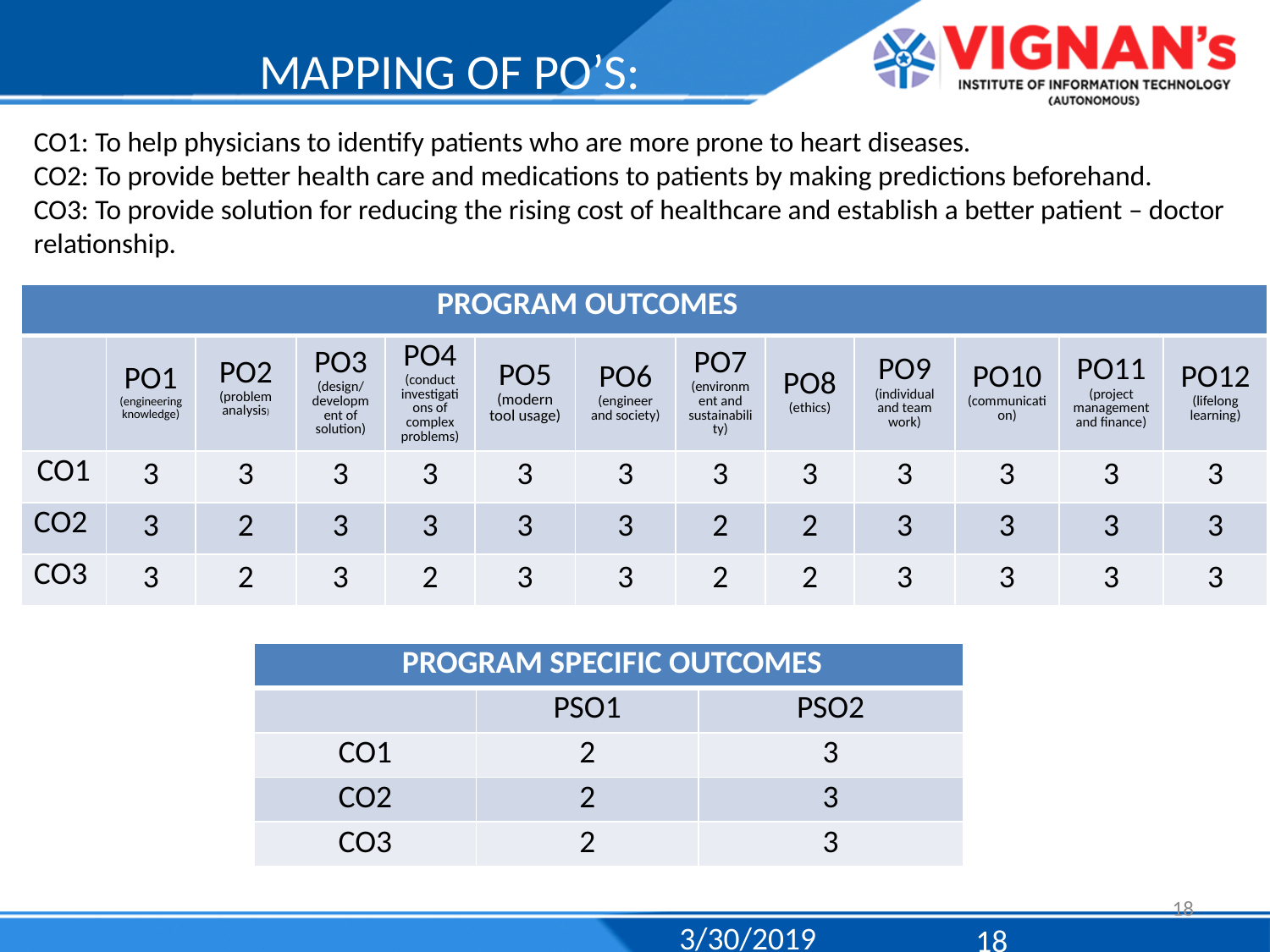

# MAPPING OF PO’S:
CO1: To help physicians to identify patients who are more prone to heart diseases.
CO2: To provide better health care and medications to patients by making predictions beforehand.
CO3: To provide solution for reducing the rising cost of healthcare and establish a better patient – doctor relationship.
| PROGRAM OUTCOMES |  |  |  |  |  |  |  |  |  |  |  |  |
| --- | --- | --- | --- | --- | --- | --- | --- | --- | --- | --- | --- | --- |
|  | PO1 (engineering knowledge) | PO2 (problem analysis) | PO3 (design/development of solution) | PO4 (conduct investigations of complex problems) | PO5 (modern tool usage) | PO6 (engineer and society) | PO7 (environment and sustainability) | PO8 (ethics) | PO9 (individual and team work) | PO10 (communication) | PO11 (project management and finance) | PO12 (lifelong learning) |
| CO1 | 3 | 3 | 3 | 3 | 3 | 3 | 3 | 3 | 3 | 3 | 3 | 3 |
| CO2 | 3 | 2 | 3 | 3 | 3 | 3 | 2 | 2 | 3 | 3 | 3 | 3 |
| CO3 | 3 | 2 | 3 | 2 | 3 | 3 | 2 | 2 | 3 | 3 | 3 | 3 |
| PROGRAM SPECIFIC OUTCOMES |  |  |
| --- | --- | --- |
|  | PSO1 | PSO2 |
| CO1 | 2 | 3 |
| CO2 | 2 | 3 |
| CO3 | 2 | 3 |
18